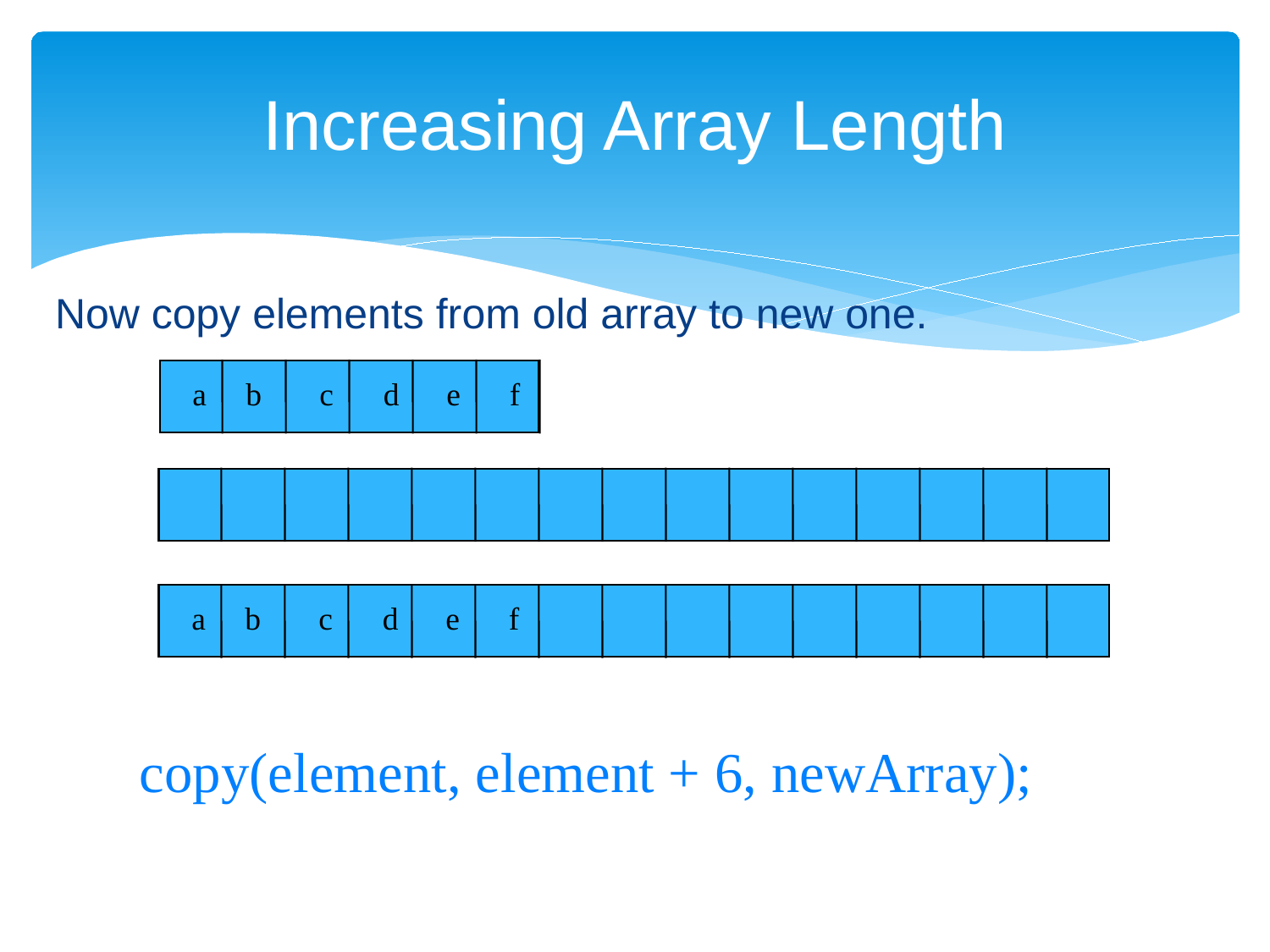

# Increasing Array Length
Now copy elements from old array to new one.

a
b
c
d
e
f

a
b
c
d
e
f
copy(element, element + 6, newArray);